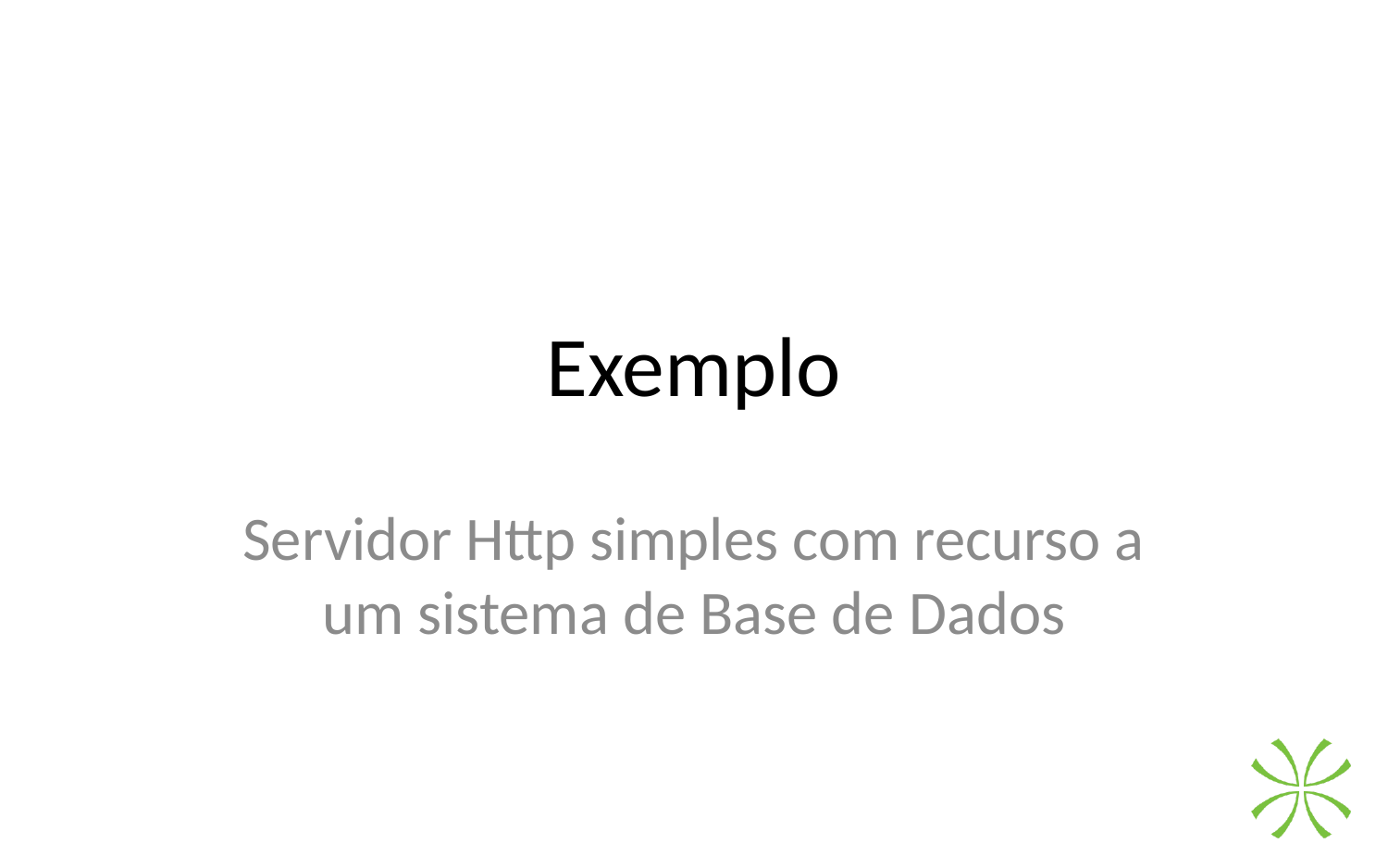

# Exemplo
Servidor Http simples com recurso a um sistema de Base de Dados